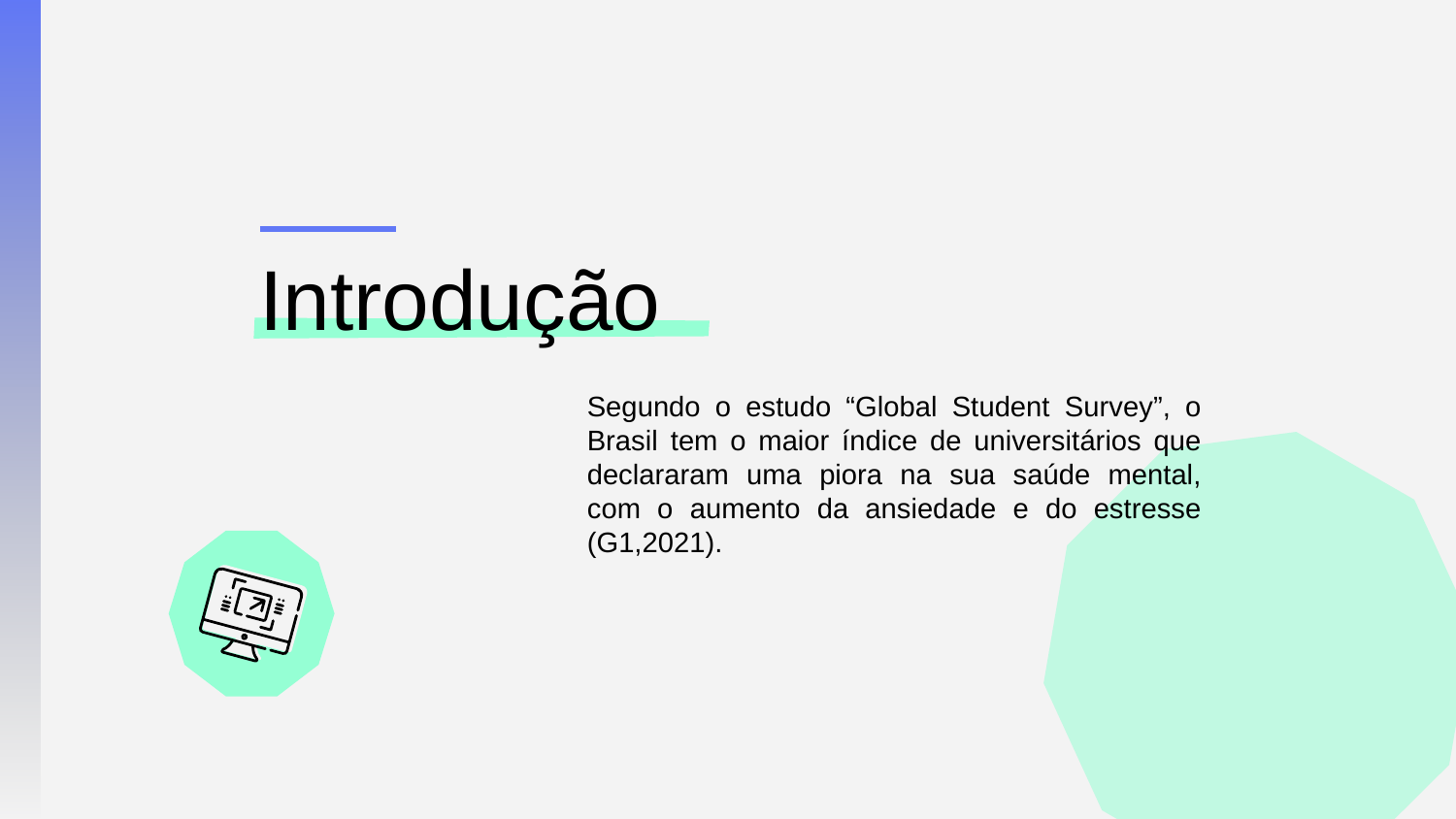

# Introdução

Segundo o estudo “Global Student Survey”, o Brasil tem o maior índice de universitários que declararam uma piora na sua saúde mental, com o aumento da ansiedade e do estresse (G1,2021).